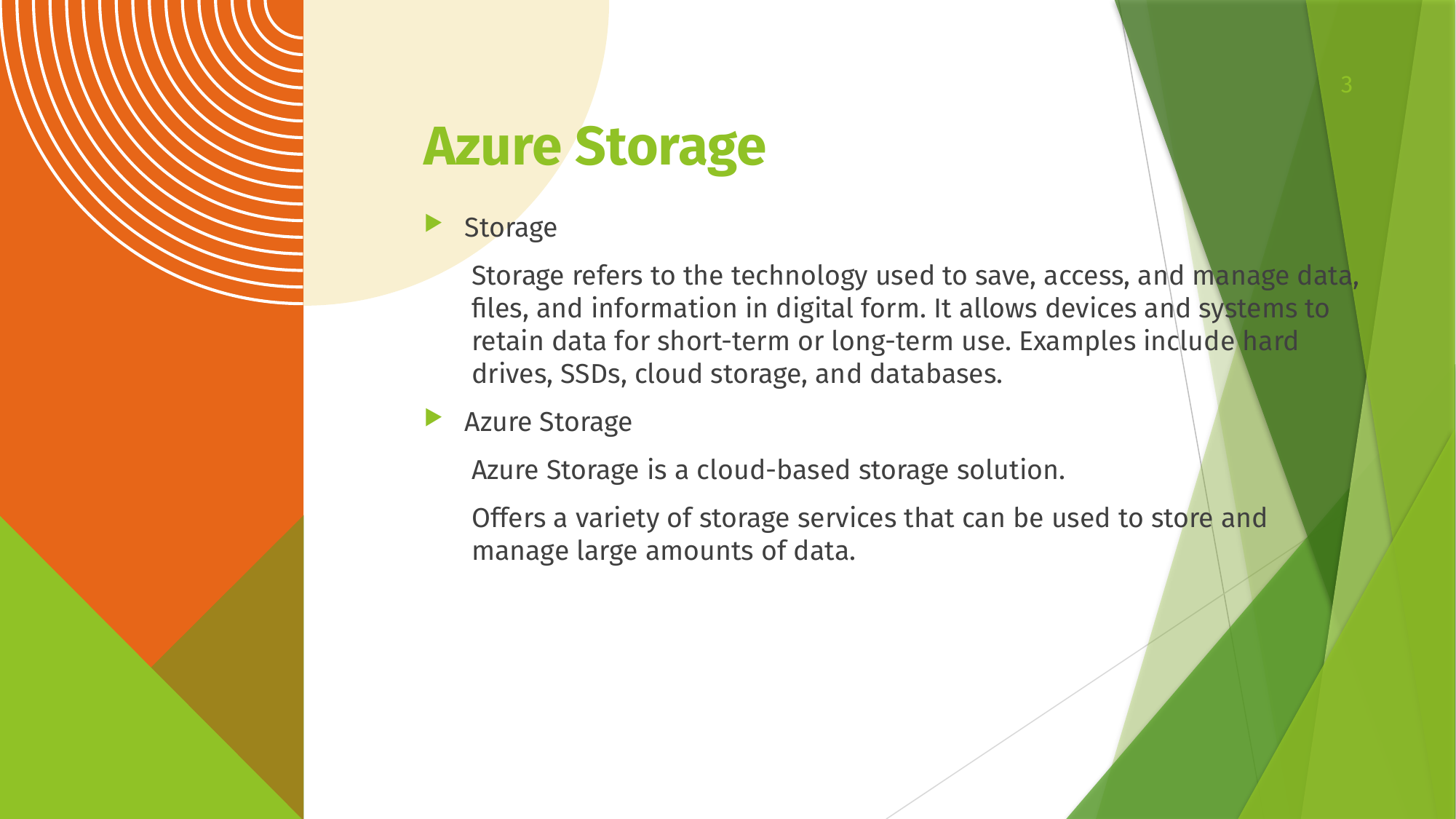

3
# Azure Storage
Storage
Storage refers to the technology used to save, access, and manage data, files, and information in digital form. It allows devices and systems to retain data for short-term or long-term use. Examples include hard drives, SSDs, cloud storage, and databases.
Azure Storage
Azure Storage is a cloud-based storage solution.
Offers a variety of storage services that can be used to store and manage large amounts of data.